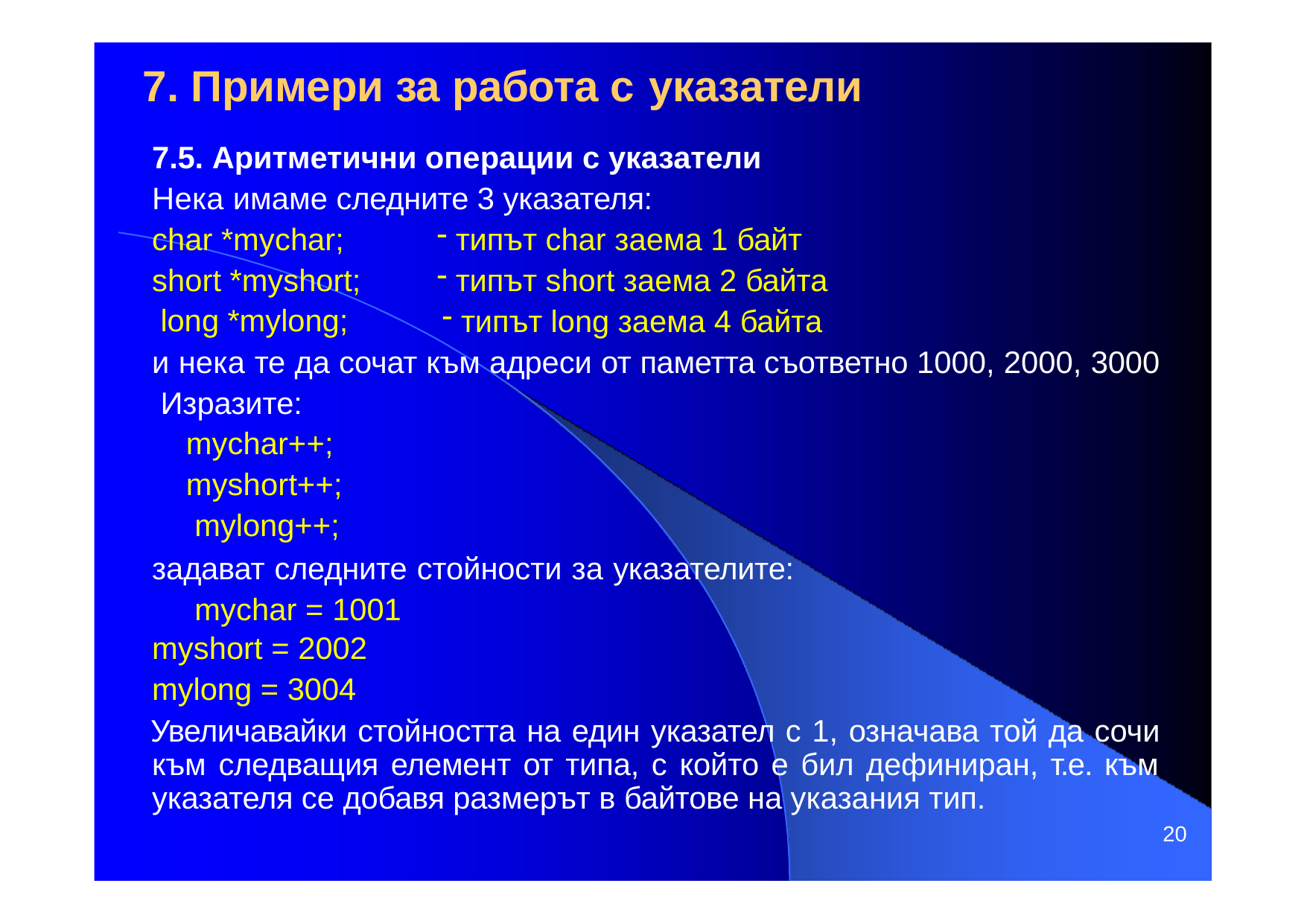

# 7. Примери за работа с указатели
7.5. Аритметични операции с указатели
Нека имаме следните 3 указателя:
char *mychar;  short *myshort;  long *mylong;
типът char заема 1 байт
типът short заема 2 байтa
типът long заема 4 байтa
и нека те да сочат към адреси от паметта съответно 1000, 2000, 3000  Изразите:
mychar++;  myshort++;  mylong++;
задават следните стойности за указателите:  mychar = 1001
myshort = 2002
mylong = 3004
Увеличавайки стойността на един указател с 1, означава той да сочи  към следващия елемент от типа, с който е бил дефиниран, т.е. към  указателя се добавя размерът в байтове на указания тип.
20